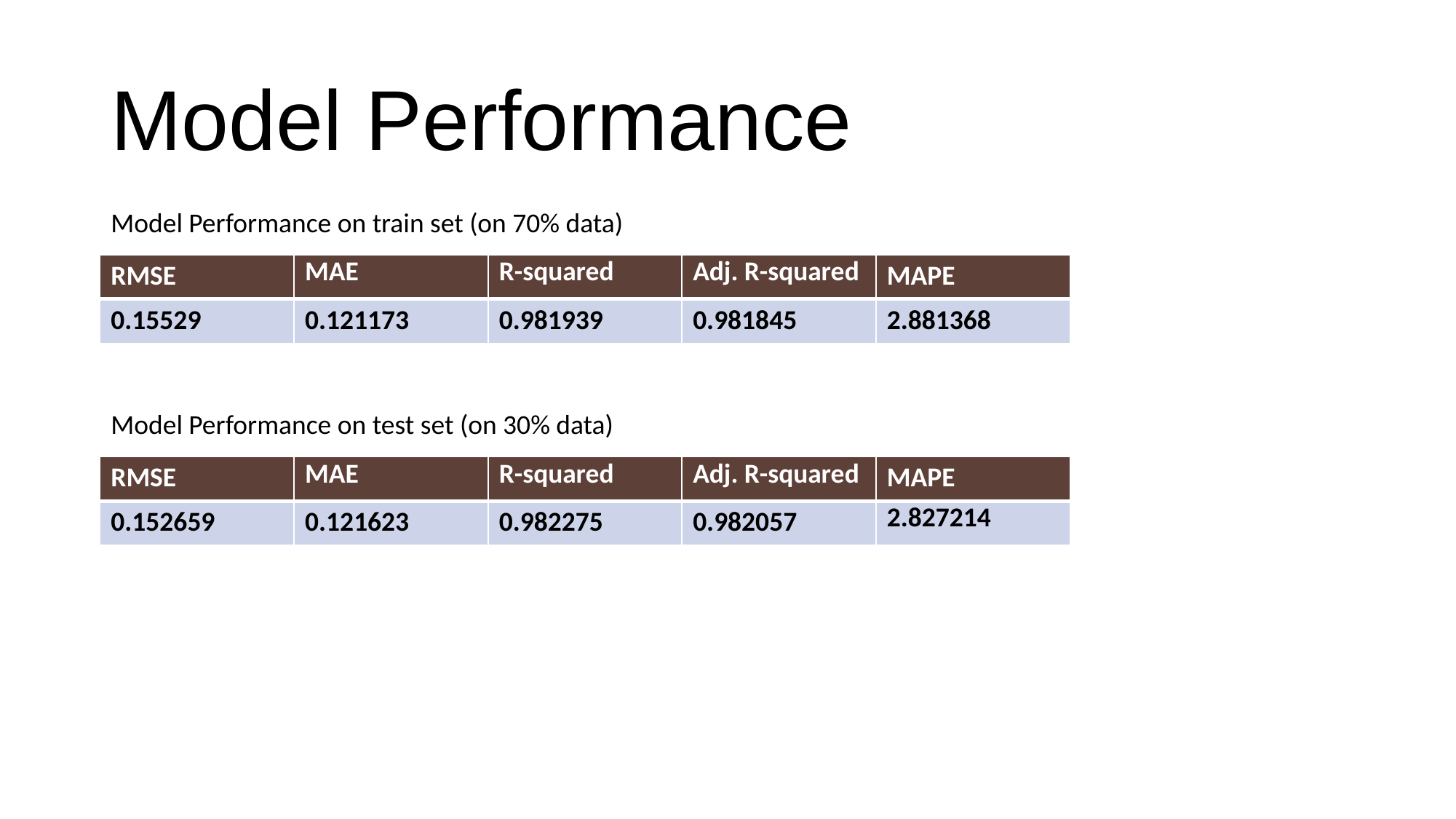

# Model Performance
Model Performance on train set (on 70% data)
| RMSE | MAE | R-squared | Adj. R-squared | MAPE |
| --- | --- | --- | --- | --- |
| 0.15529 | 0.121173 | 0.981939 | 0.981845 | 2.881368 |
Model Performance on test set (on 30% data)
| RMSE | MAE | R-squared | Adj. R-squared | MAPE |
| --- | --- | --- | --- | --- |
| 0.152659 | 0.121623 | 0.982275 | 0.982057 | 2.827214 |